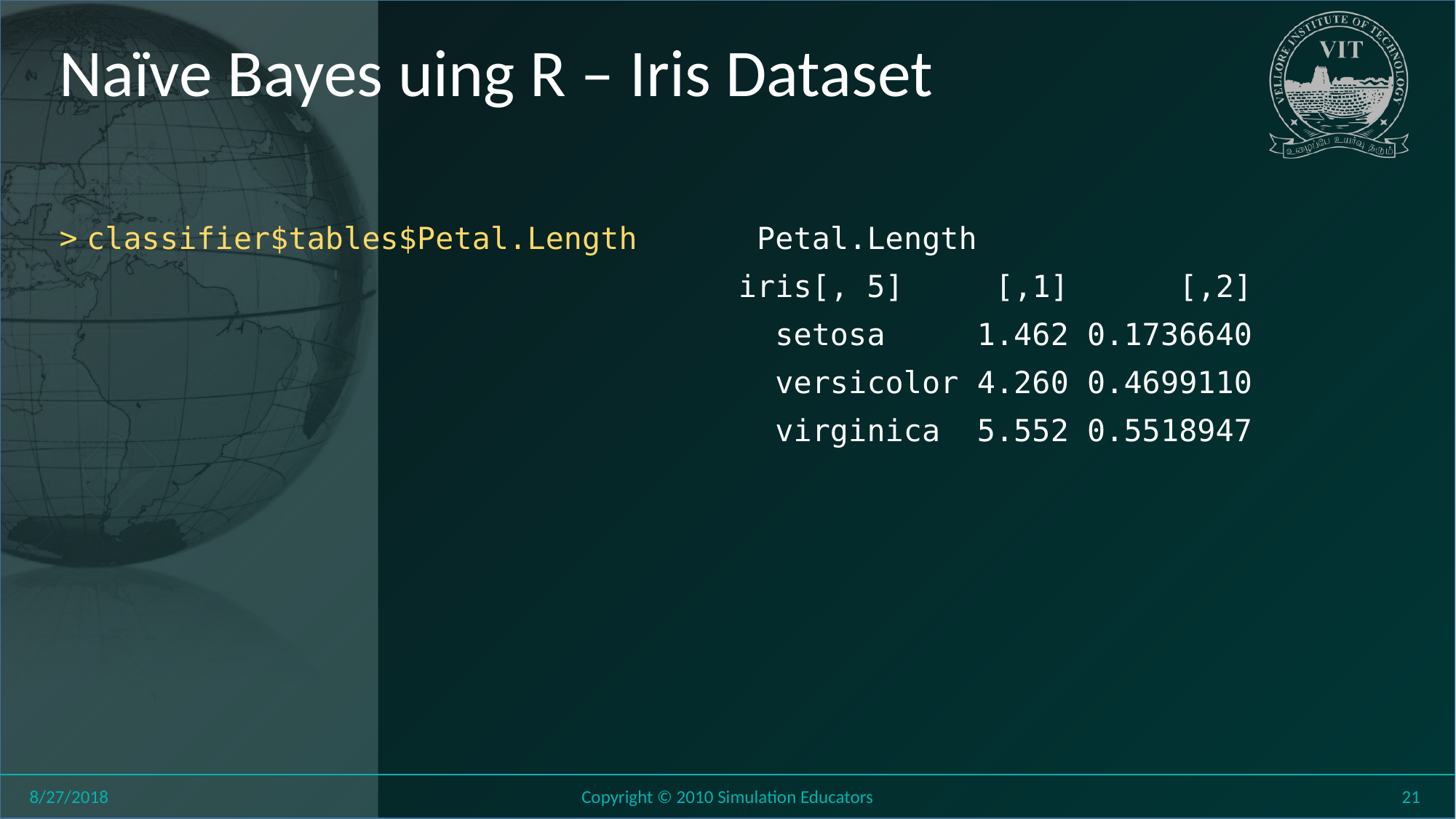

# Naïve Bayes uing R – Iris Dataset
classifier$tables$Petal.Length

 Petal.Length
iris[, 5]     [,1]      [,2]
  setosa     1.462 0.1736640
  versicolor 4.260 0.4699110
  virginica  5.552 0.5518947
8/27/2018
Copyright © 2010 Simulation Educators
21